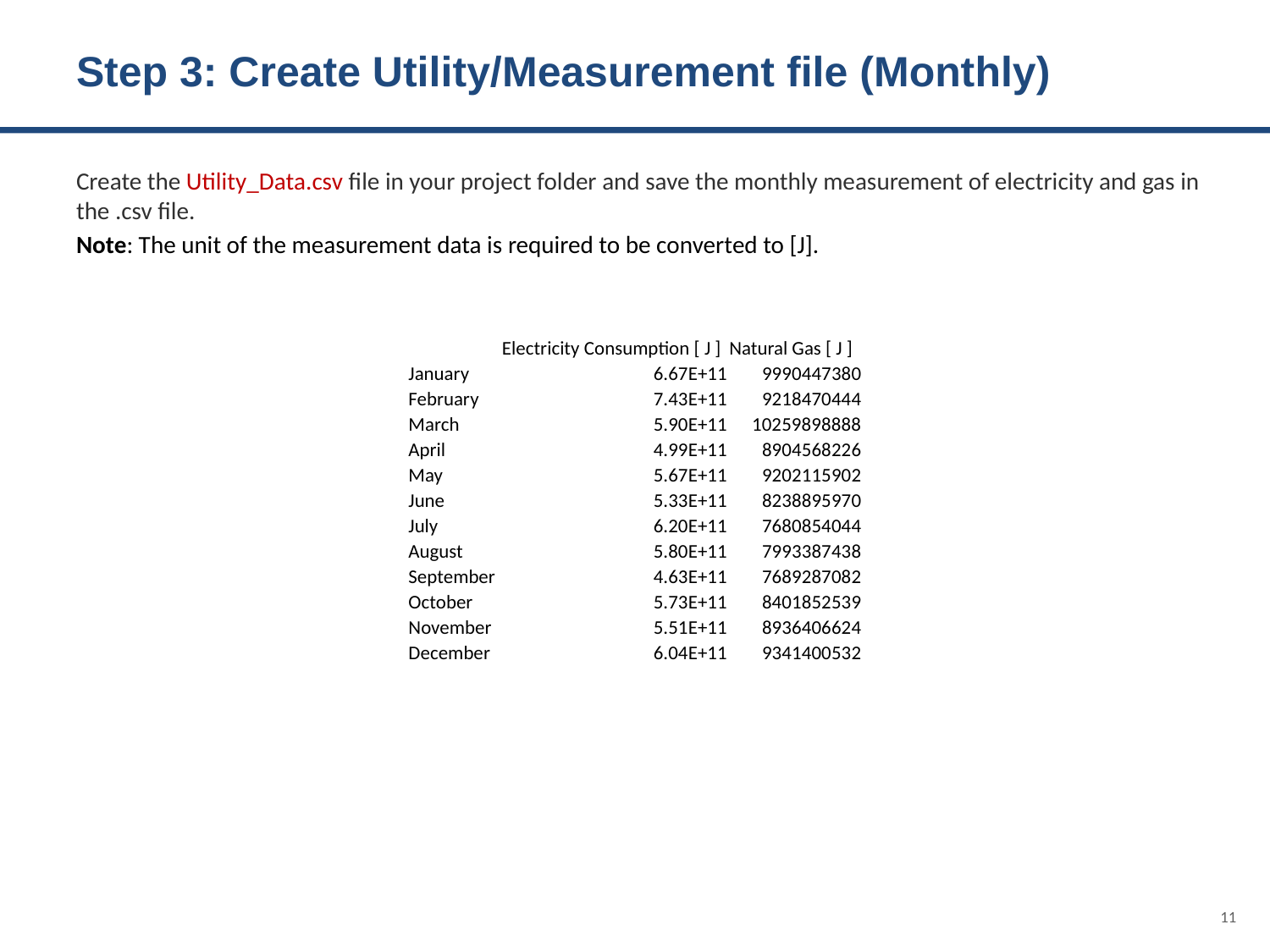

# Step 3: Create Utility/Measurement file (Monthly)
Create the Utility_Data.csv file in your project folder and save the monthly measurement of electricity and gas in the .csv file.
Note: The unit of the measurement data is required to be converted to [J].

|  | Electricity Consumption [ J ] | Natural Gas [ J ] |
| --- | --- | --- |
| January | 6.67E+11 | 9990447380 |
| February | 7.43E+11 | 9218470444 |
| March | 5.90E+11 | 10259898888 |
| April | 4.99E+11 | 8904568226 |
| May | 5.67E+11 | 9202115902 |
| June | 5.33E+11 | 8238895970 |
| July | 6.20E+11 | 7680854044 |
| August | 5.80E+11 | 7993387438 |
| September | 4.63E+11 | 7689287082 |
| October | 5.73E+11 | 8401852539 |
| November | 5.51E+11 | 8936406624 |
| December | 6.04E+11 | 9341400532 |
11